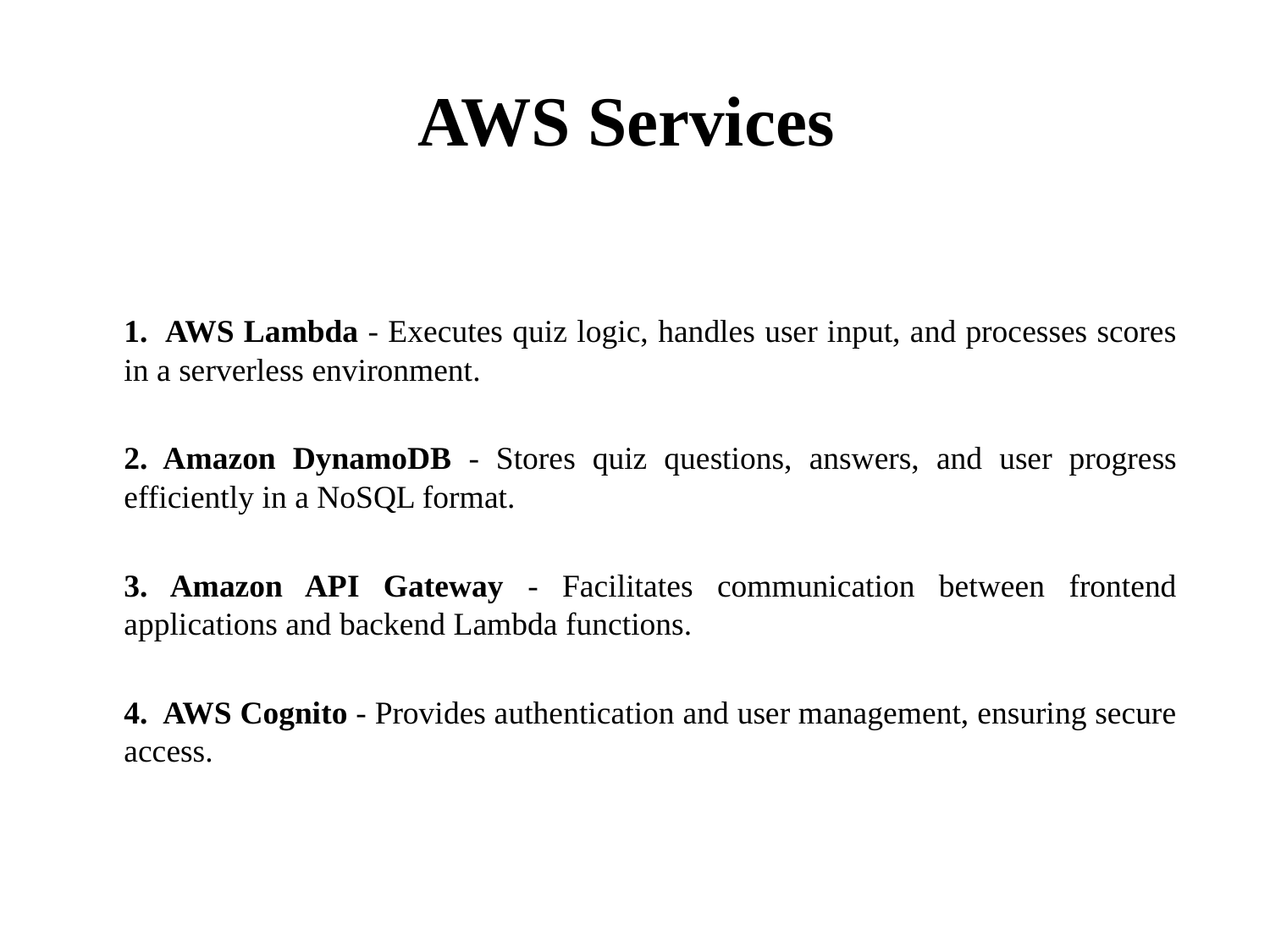

# AWS Services

1.  AWS Lambda - Executes quiz logic, handles user input, and processes scores in a serverless environment.

2. Amazon DynamoDB - Stores quiz questions, answers, and user progress efficiently in a NoSQL format.

3. Amazon API Gateway - Facilitates communication between frontend applications and backend Lambda functions.

4.  AWS Cognito - Provides authentication and user management, ensuring secure access.